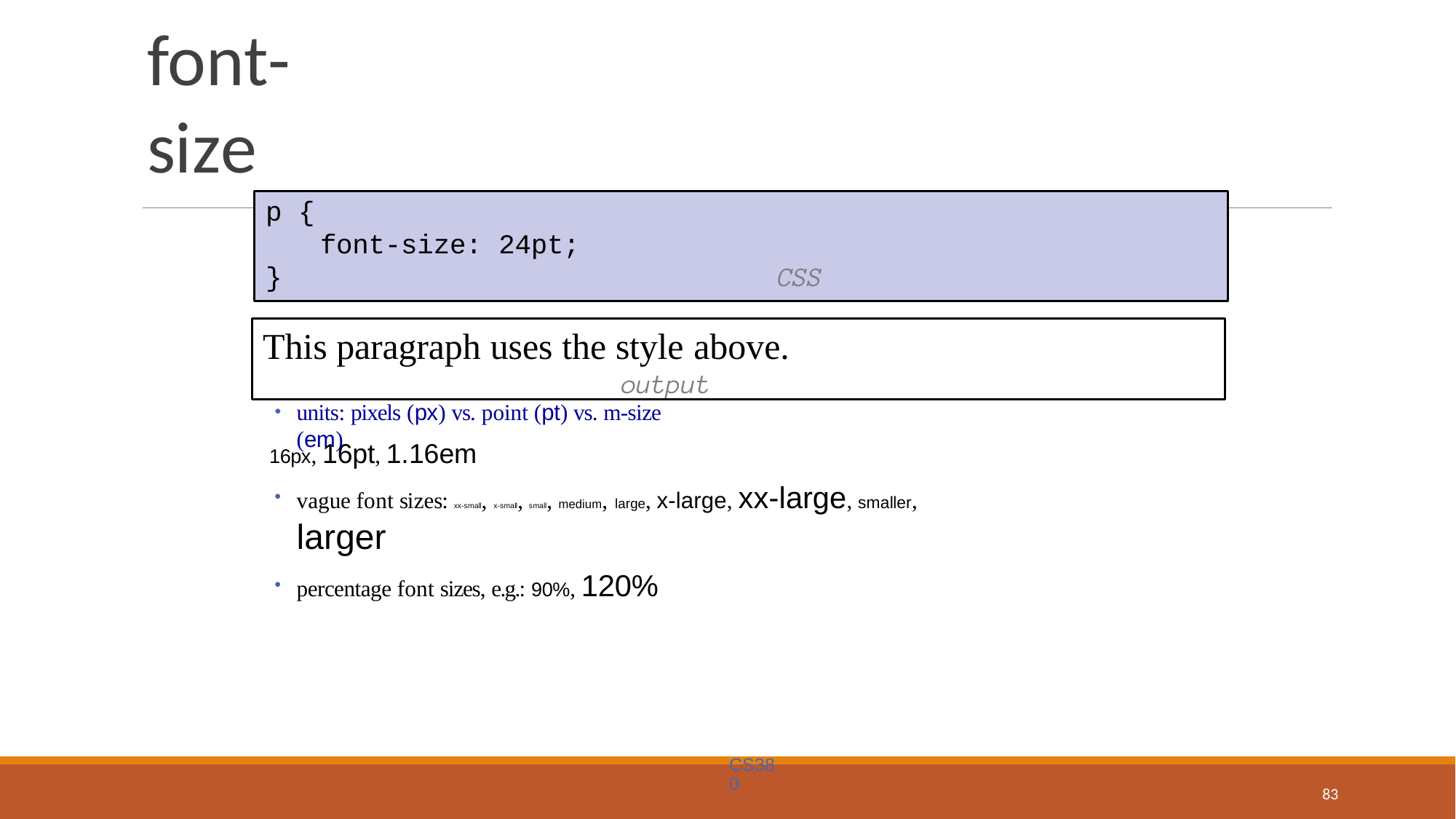

# font-size

p {
font-size: 24pt;
}	CSS

This paragraph uses the style above.
output
units: pixels (px) vs. point (pt) vs. m-size (em)
16px, 16pt, 1.16em
vague font sizes: xx-small, x-small, small, medium, large, x-large, xx-large, smaller, larger
percentage font sizes, e.g.: 90%, 120%
CS380
83